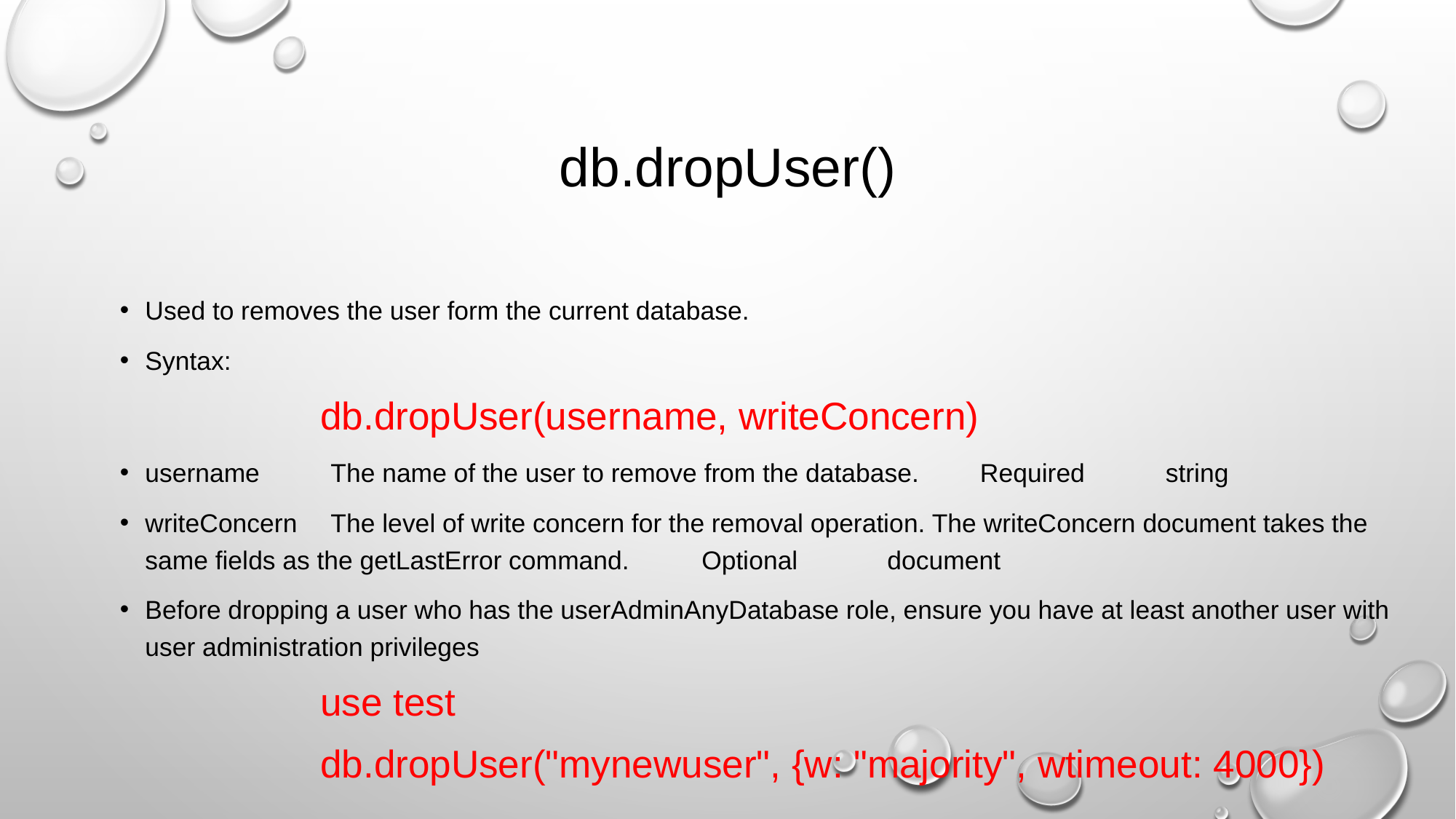

# db.dropUser()
Used to removes the user form the current database.
Syntax:
		db.dropUser(username, writeConcern)
username	The name of the user to remove from the database.	Required	string
writeConcern	The level of write concern for the removal operation. The writeConcern document takes the same fields as the getLastError command.	Optional	document
Before dropping a user who has the userAdminAnyDatabase role, ensure you have at least another user with user administration privileges
use test
db.dropUser("mynewuser", {w: "majority", wtimeout: 4000})